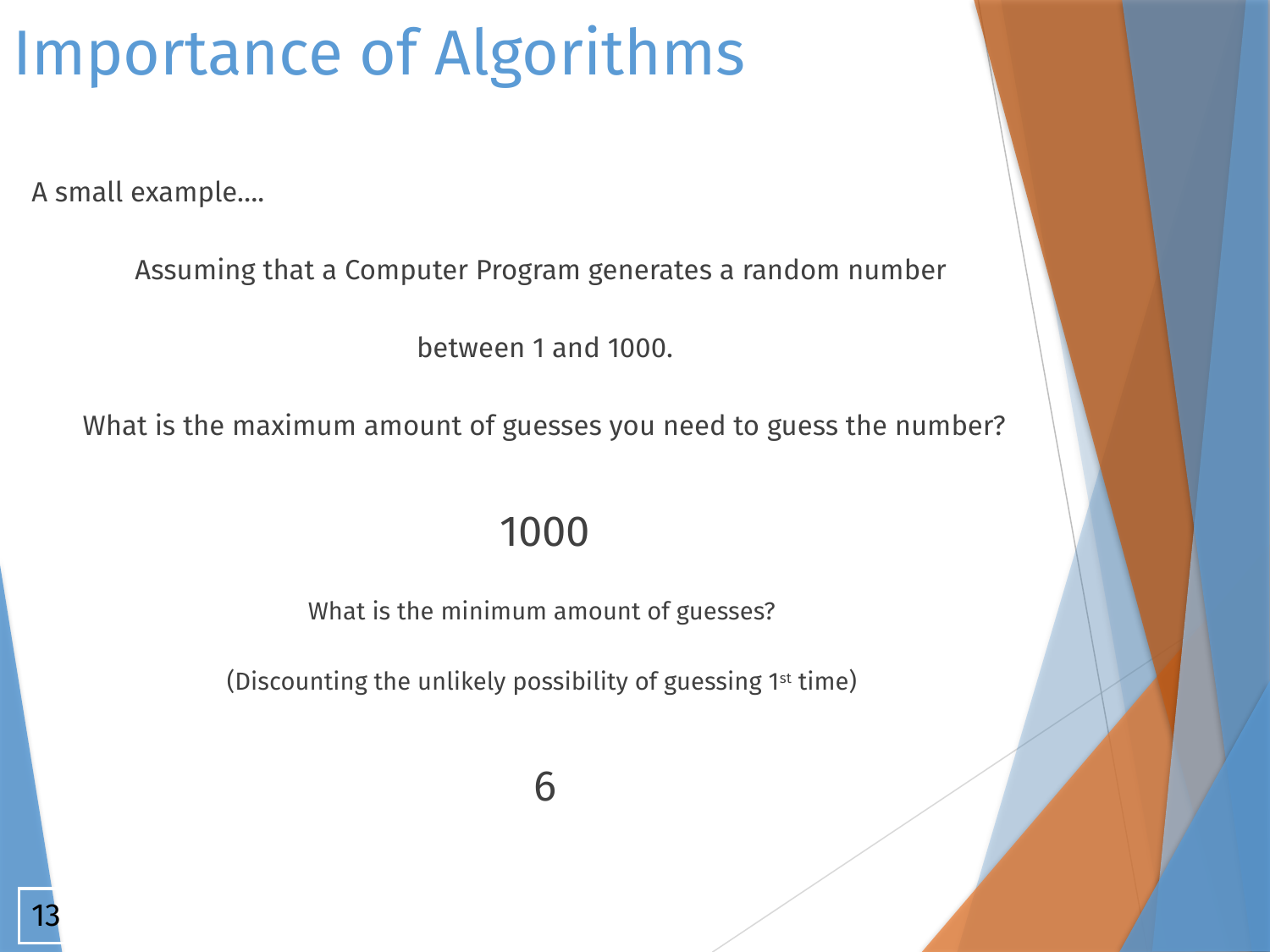

Importance of Algorithms
A small example….
Assuming that a Computer Program generates a random number
between 1 and 1000.
What is the maximum amount of guesses you need to guess the number?
1000
What is the minimum amount of guesses?
(Discounting the unlikely possibility of guessing 1st time)
6

13